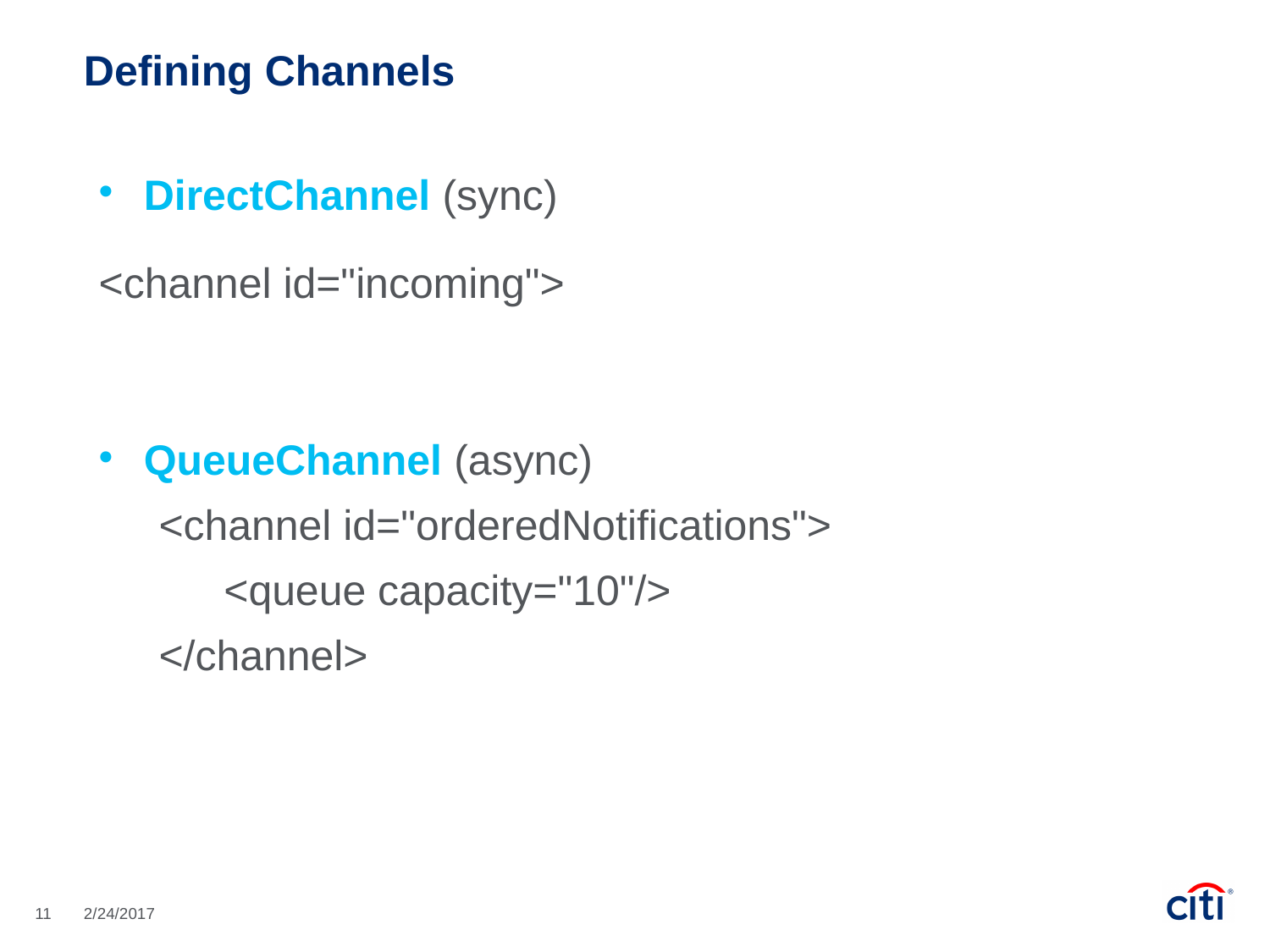

Defining Channels
DirectChannel (sync)
<channel id="incoming">

QueueChannel (async)
<channel id="orderedNotifications">
<queue capacity="10"/>
</channel>
11
2/24/2017